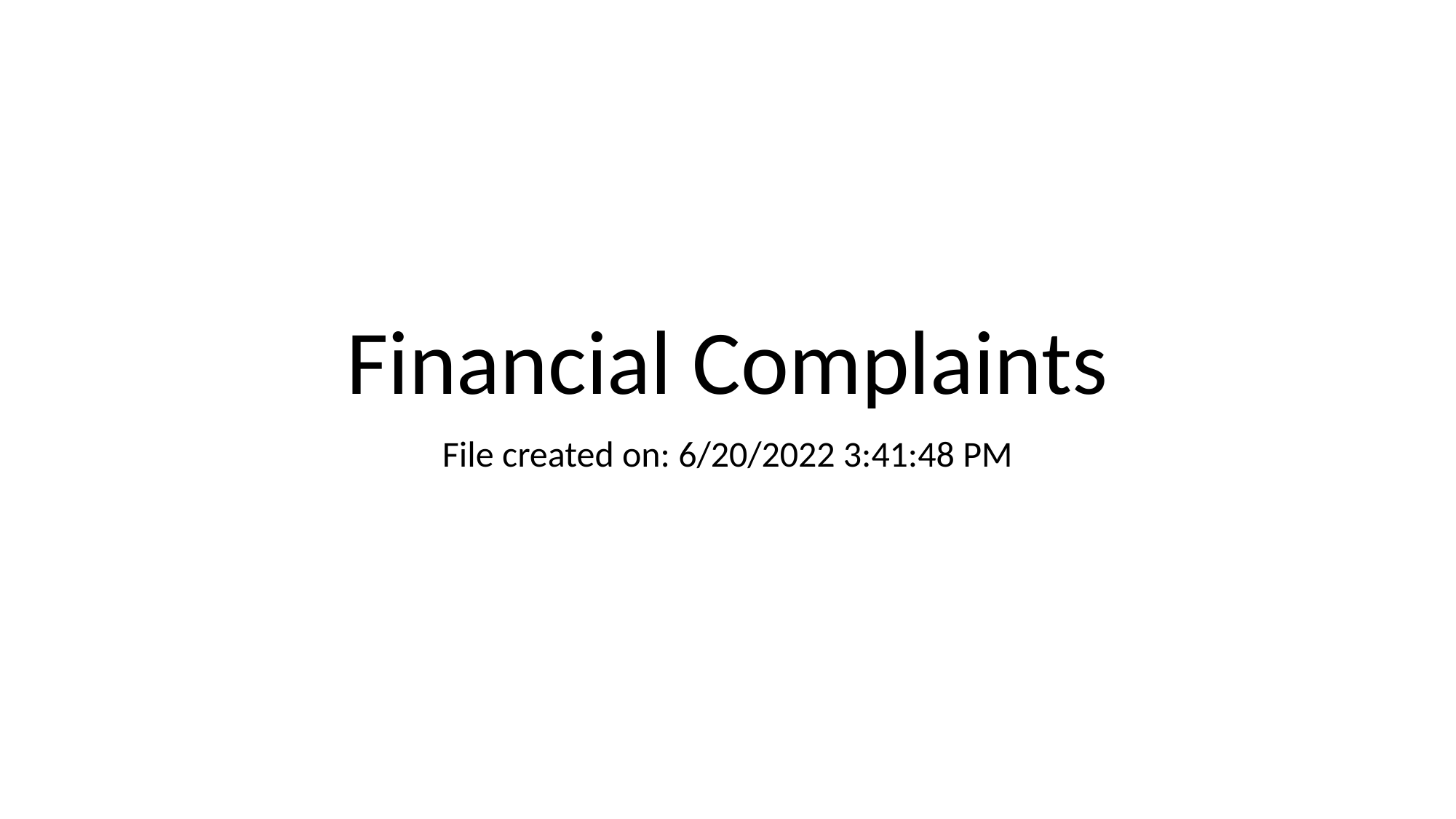

# Financial Complaints
File created on: 6/20/2022 3:41:48 PM